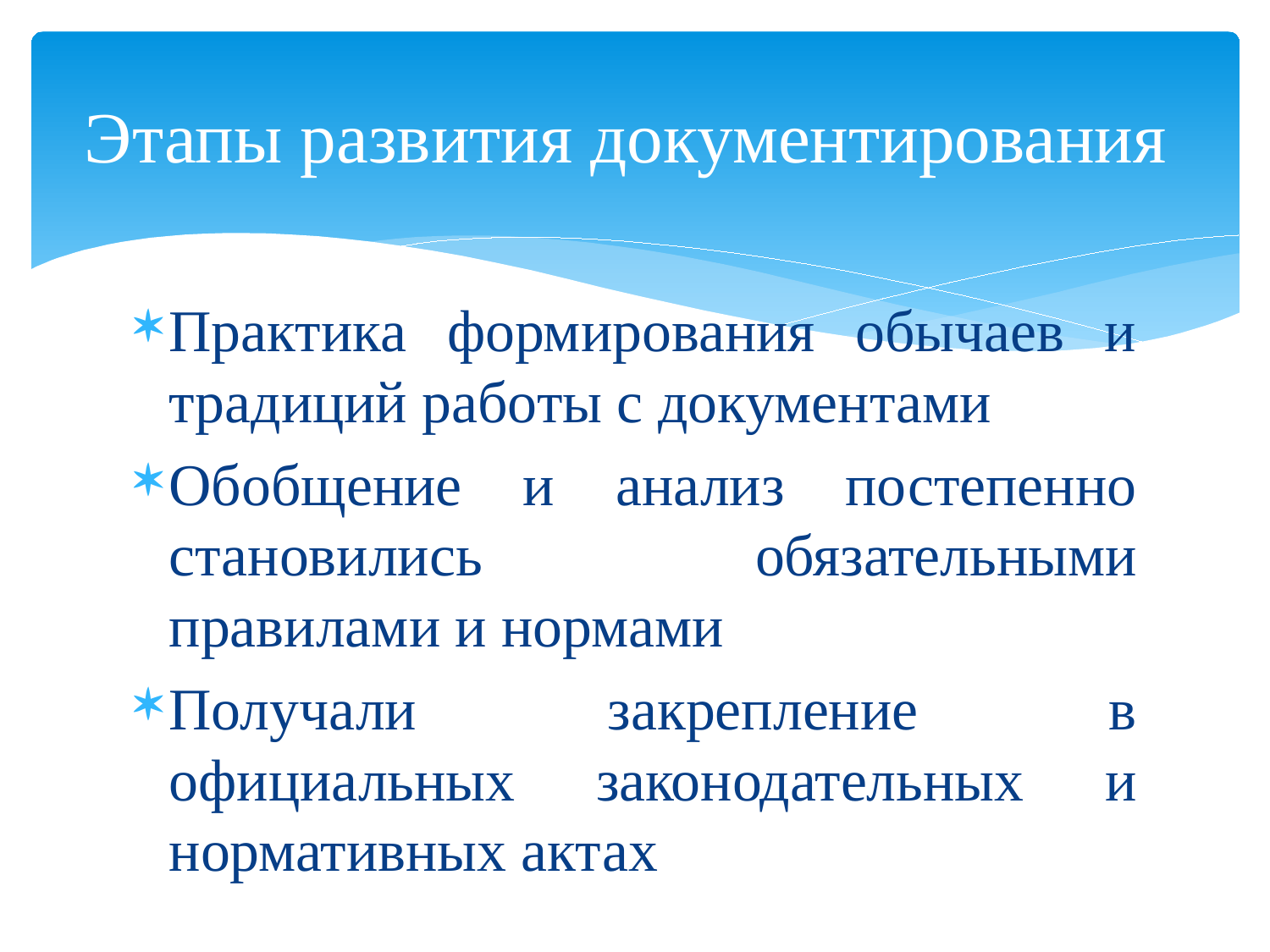

# Этапы развития документирования
Практика формирования обычаев и традиций работы с документами
Обобщение и анализ постепенно становились обязательными правилами и нормами
Получали закрепление в официальных законодательных и нормативных актах